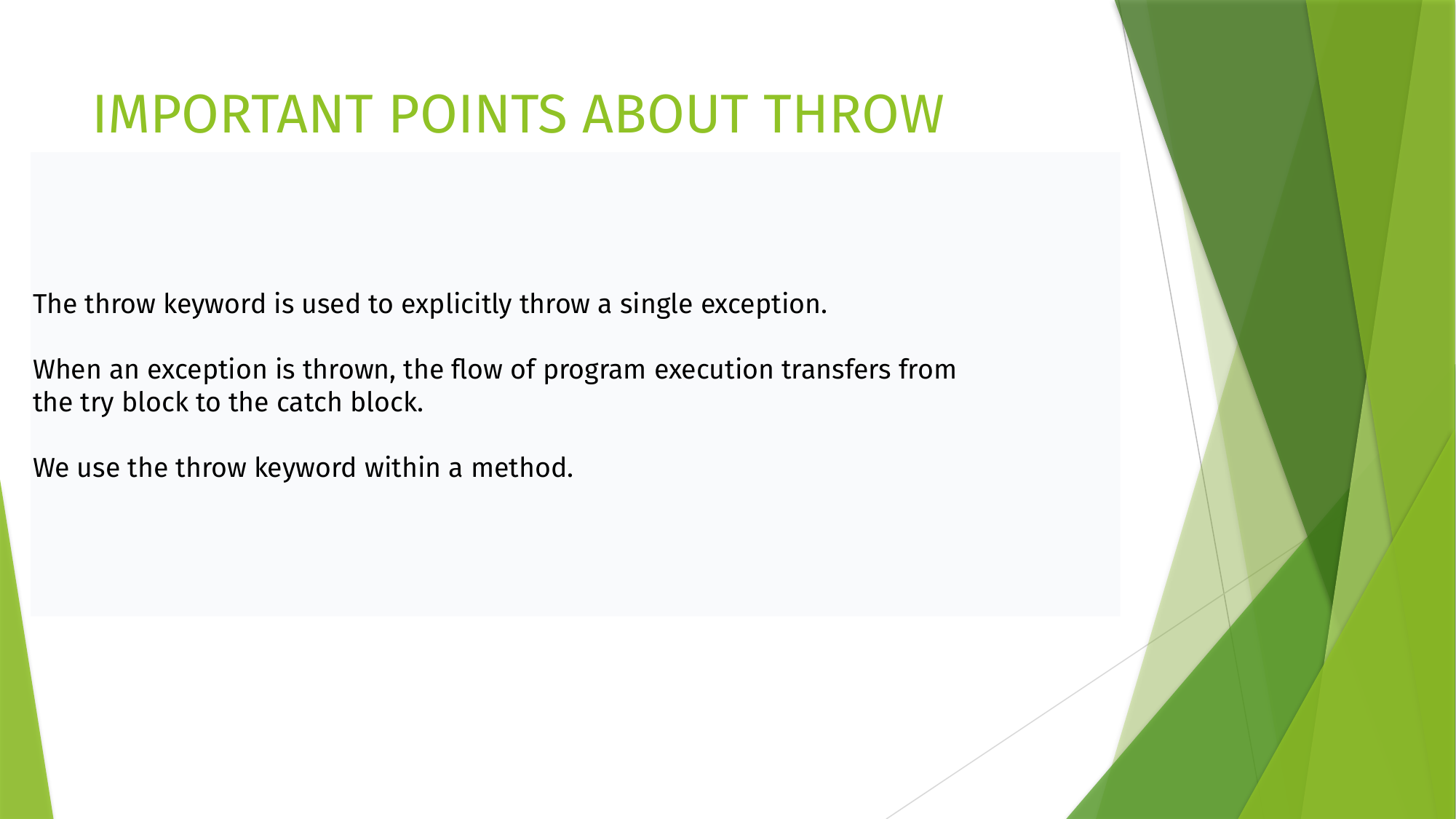

# IMPORTANT POINTS ABOUT THROW
The throw keyword is used to explicitly throw a single exception.

When an exception is thrown, the flow of program execution transfers from the try block to the catch block.

We use the throw keyword within a method.